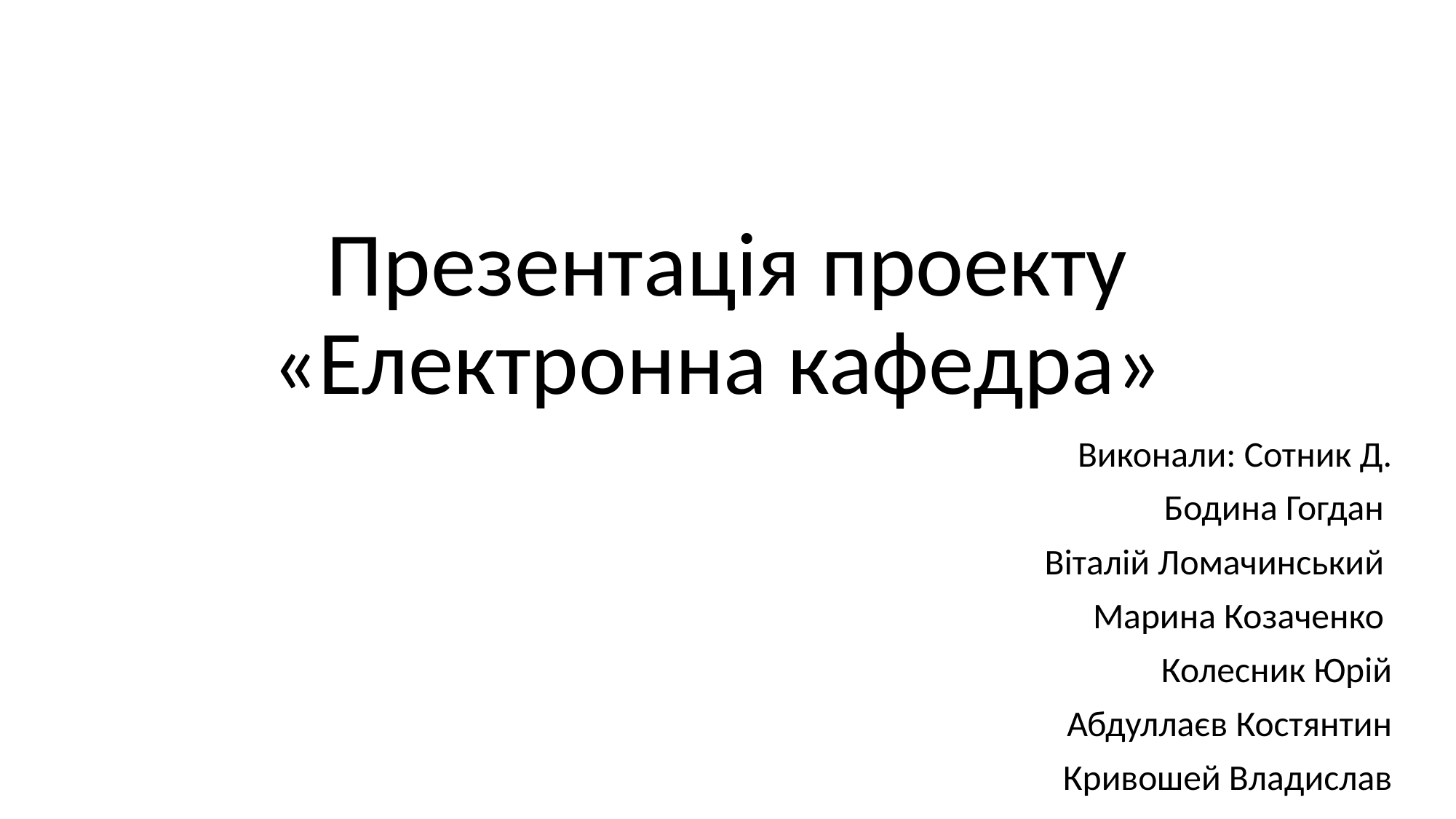

# Презентація проекту «Електронна кафедра»
Виконали: Сотник Д.
Бодина Гогдан
Віталій Ломачинський
Марина Козаченко
Колесник Юрій
Абдуллаєв Костянтин
Кривошей Владислав